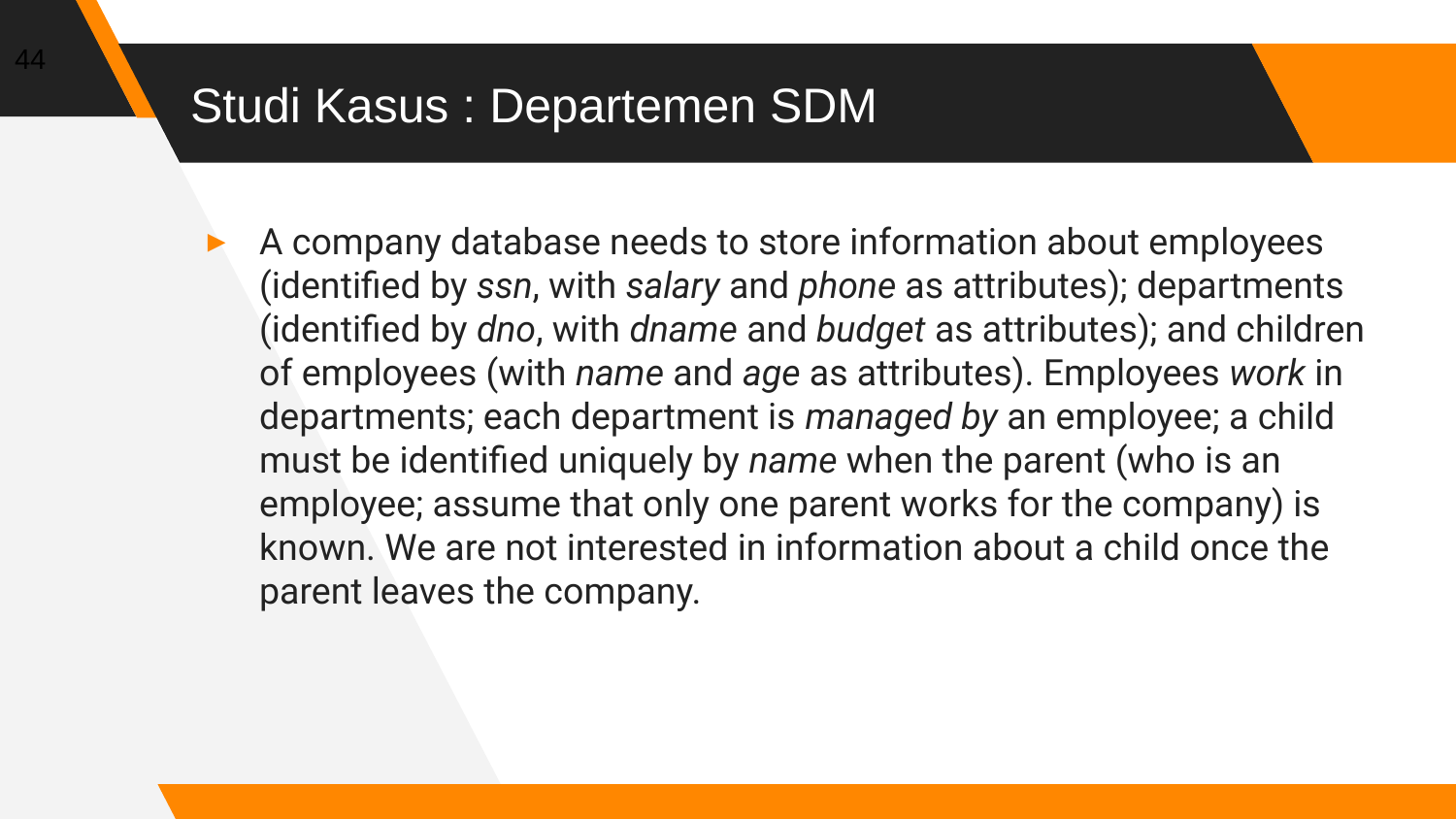

44
# Studi Kasus : Departemen SDM
A company database needs to store information about employees (identified by ssn, with salary and phone as attributes); departments (identified by dno, with dname and budget as attributes); and children of employees (with name and age as attributes). Employees work in departments; each department is managed by an employee; a child must be identified uniquely by name when the parent (who is an employee; assume that only one parent works for the company) is known. We are not interested in information about a child once the parent leaves the company.